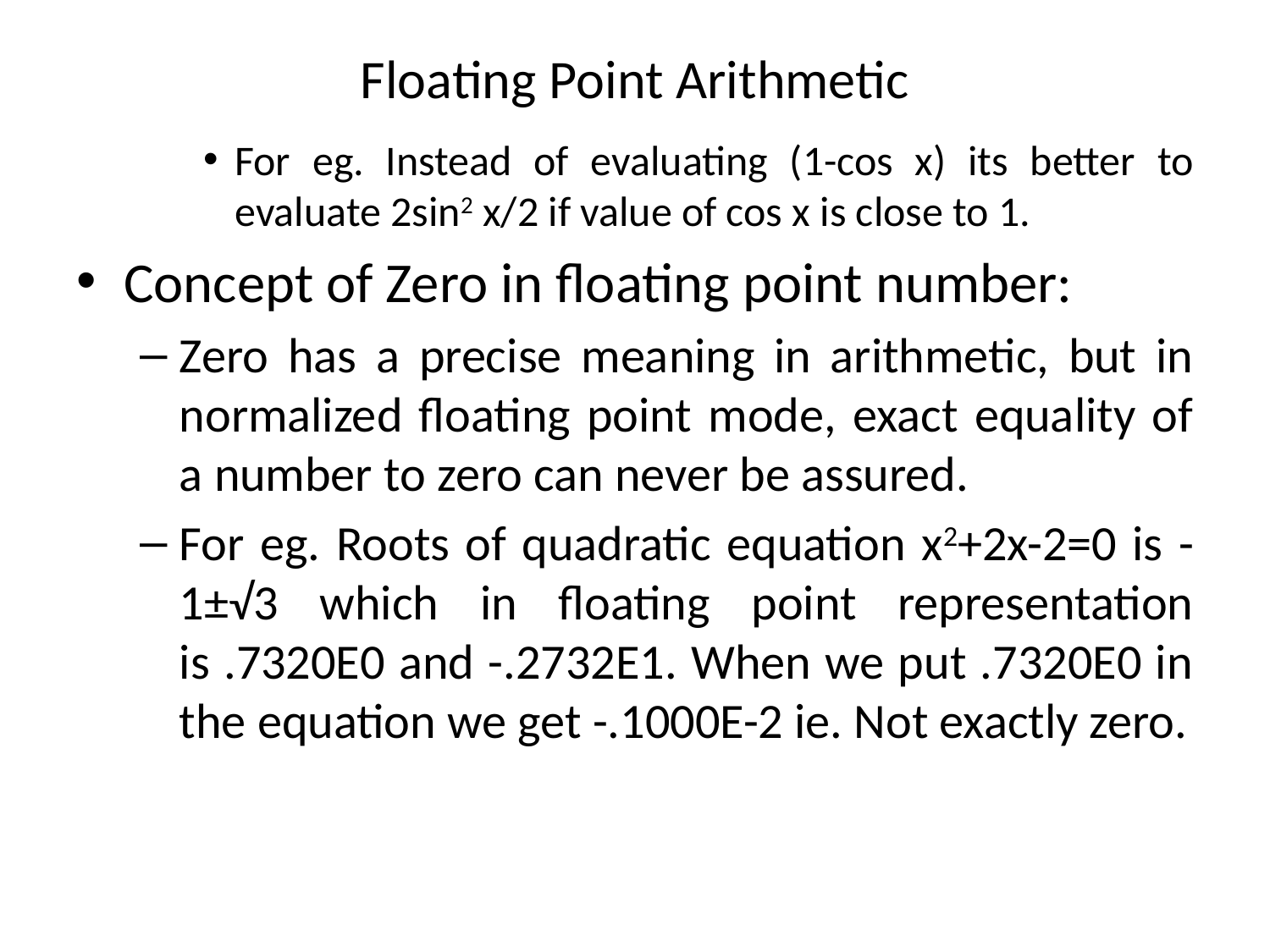

# Floating Point Arithmetic
For eg. Instead of evaluating (1-cos x) its better to evaluate 2sin2 x/2 if value of cos x is close to 1.
Concept of Zero in floating point number:
Zero has a precise meaning in arithmetic, but in normalized floating point mode, exact equality of a number to zero can never be assured.
For eg. Roots of quadratic equation x2+2x-2=0 is -1±√3 which in floating point representation is .7320E0 and -.2732E1. When we put .7320E0 in the equation we get -.1000E-2 ie. Not exactly zero.